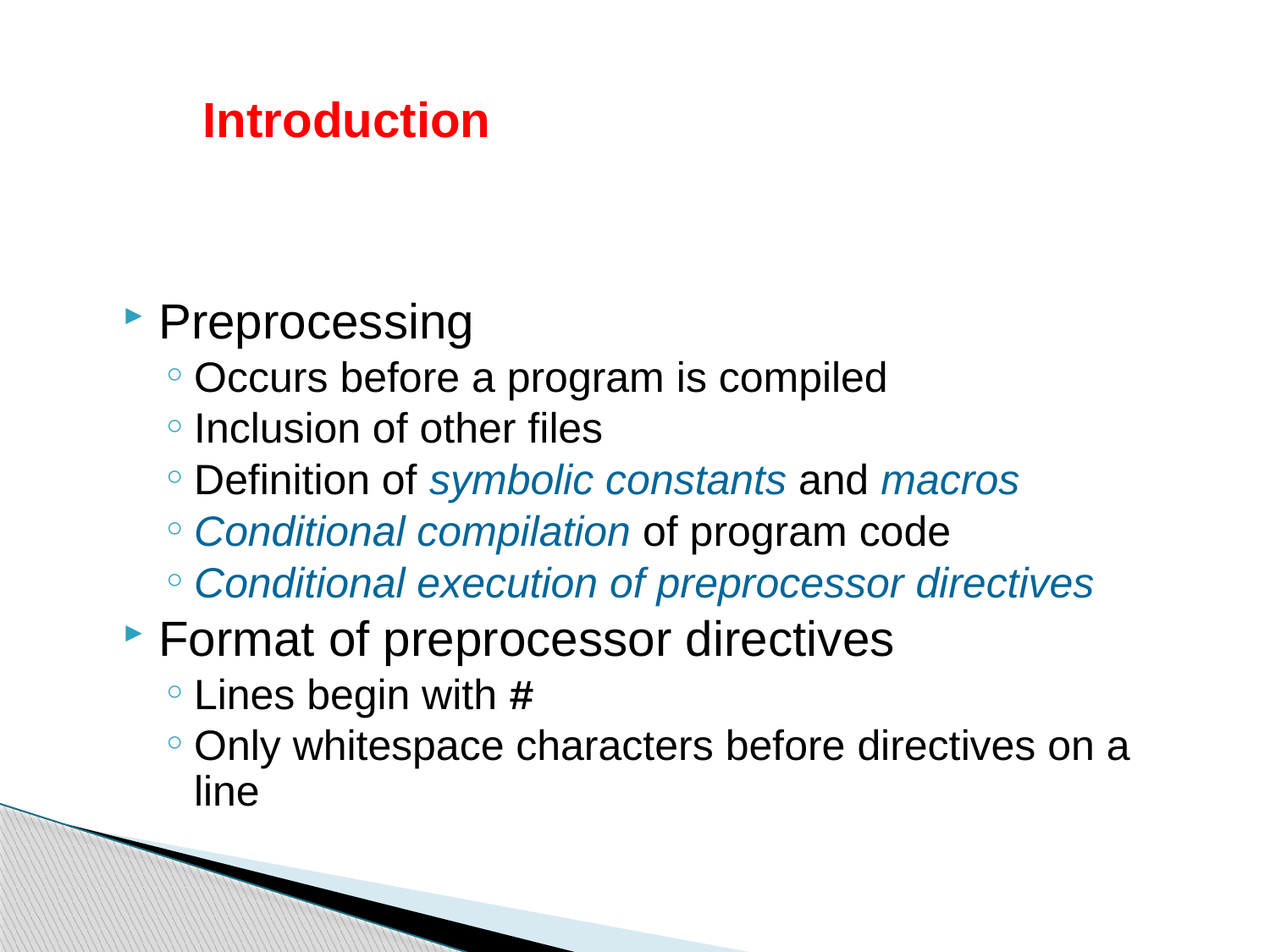

# Introduction
Preprocessing
Occurs before a program is compiled
Inclusion of other files
Definition of symbolic constants and macros
Conditional compilation of program code
Conditional execution of preprocessor directives
Format of preprocessor directives
Lines begin with #
Only whitespace characters before directives on a line